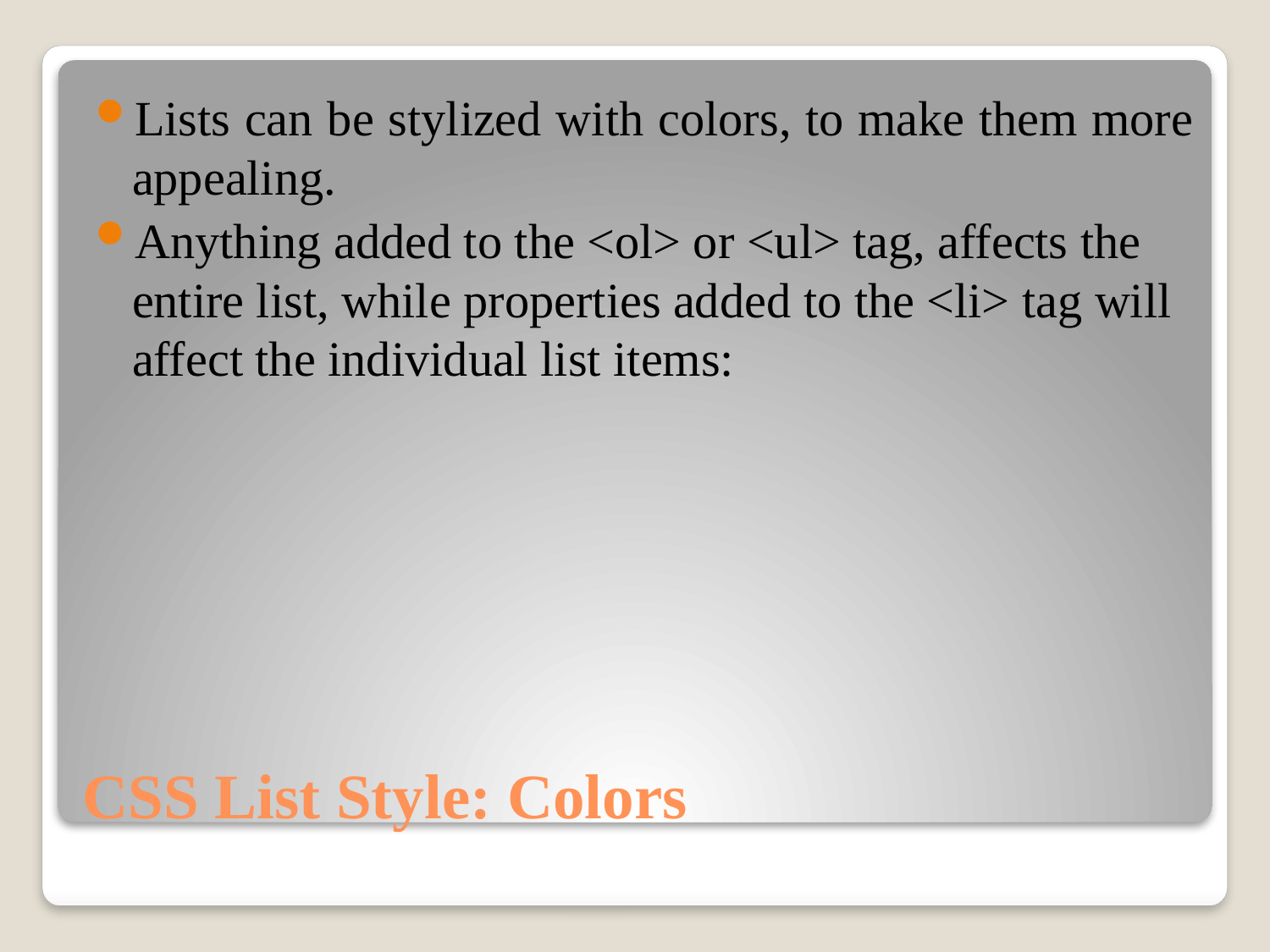

Lists can be stylized with colors, to make them more appealing.
Anything added to the <ol> or <ul> tag, affects the entire list, while properties added to the <li> tag will affect the individual list items:
# CSS List Style: Colors